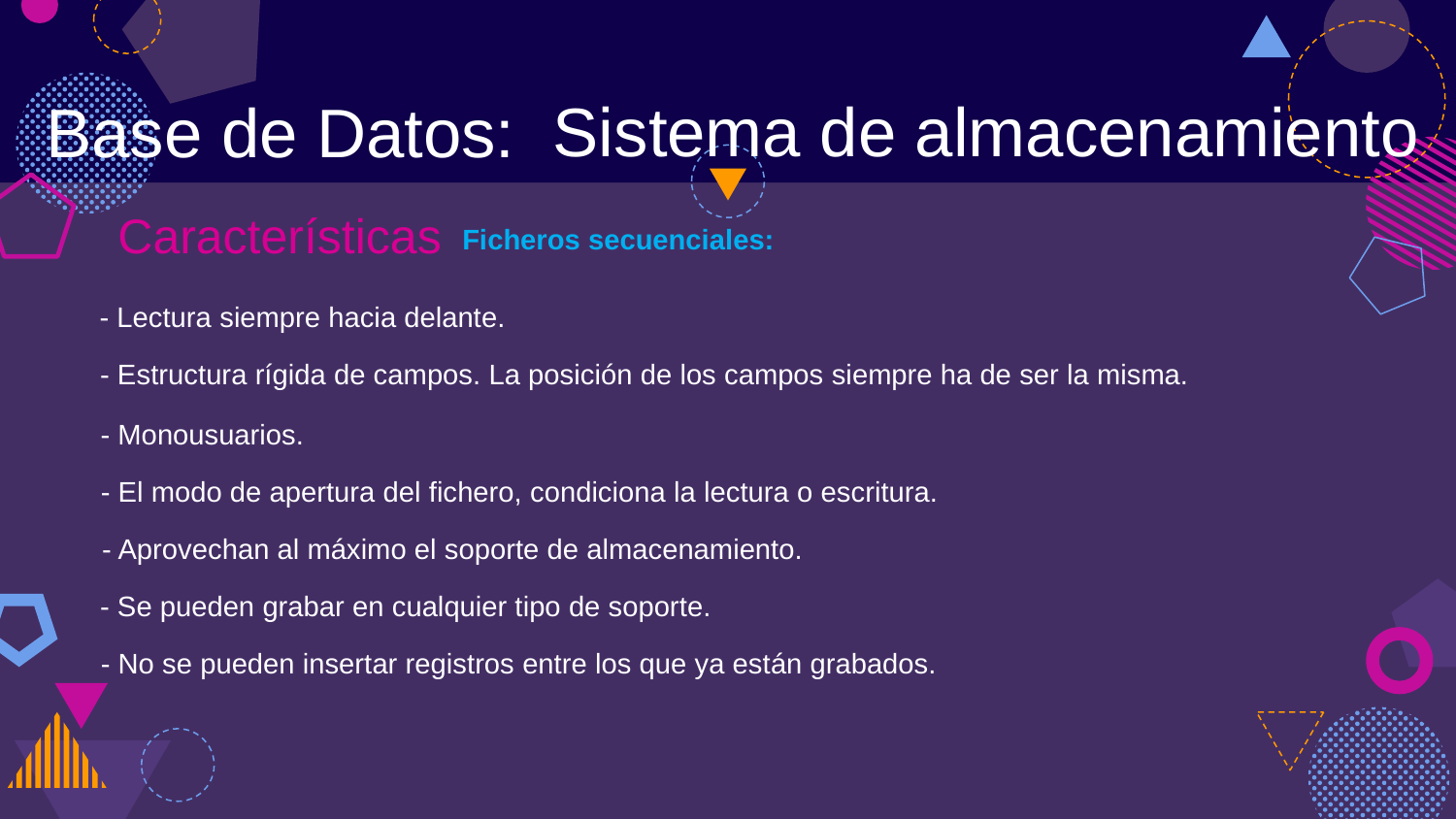

Sistema de almacenamiento
Base de Datos:
Características
Ficheros secuenciales:
- Lectura siempre hacia delante.
- Estructura rígida de campos. La posición de los campos siempre ha de ser la misma.
- Monousuarios.
- El modo de apertura del fichero, condiciona la lectura o escritura.
- Aprovechan al máximo el soporte de almacenamiento.
- Se pueden grabar en cualquier tipo de soporte.
- No se pueden insertar registros entre los que ya están grabados.